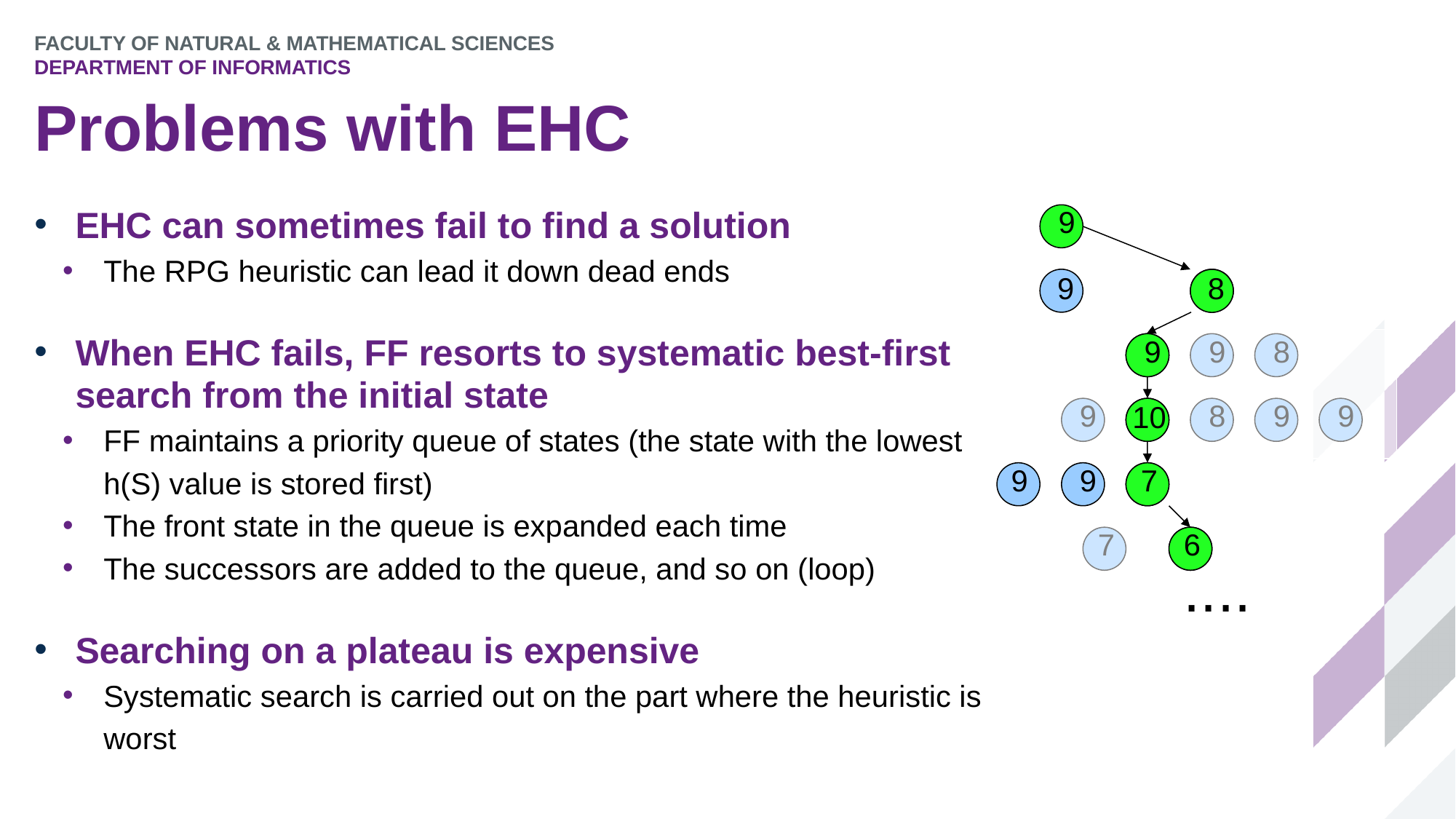

# Problems with EHC
EHC can sometimes fail to find a solution
The RPG heuristic can lead it down dead ends
When EHC fails, FF resorts to systematic best-first search from the initial state
FF maintains a priority queue of states (the state with the lowest h(S) value is stored first)‏
The front state in the queue is expanded each time
The successors are added to the queue, and so on (loop)‏
Searching on a plateau is expensive
Systematic search is carried out on the part where the heuristic is worst

9

9

8
8

9
9
8

9
8
9
9

10

9
9
7

7
6

....